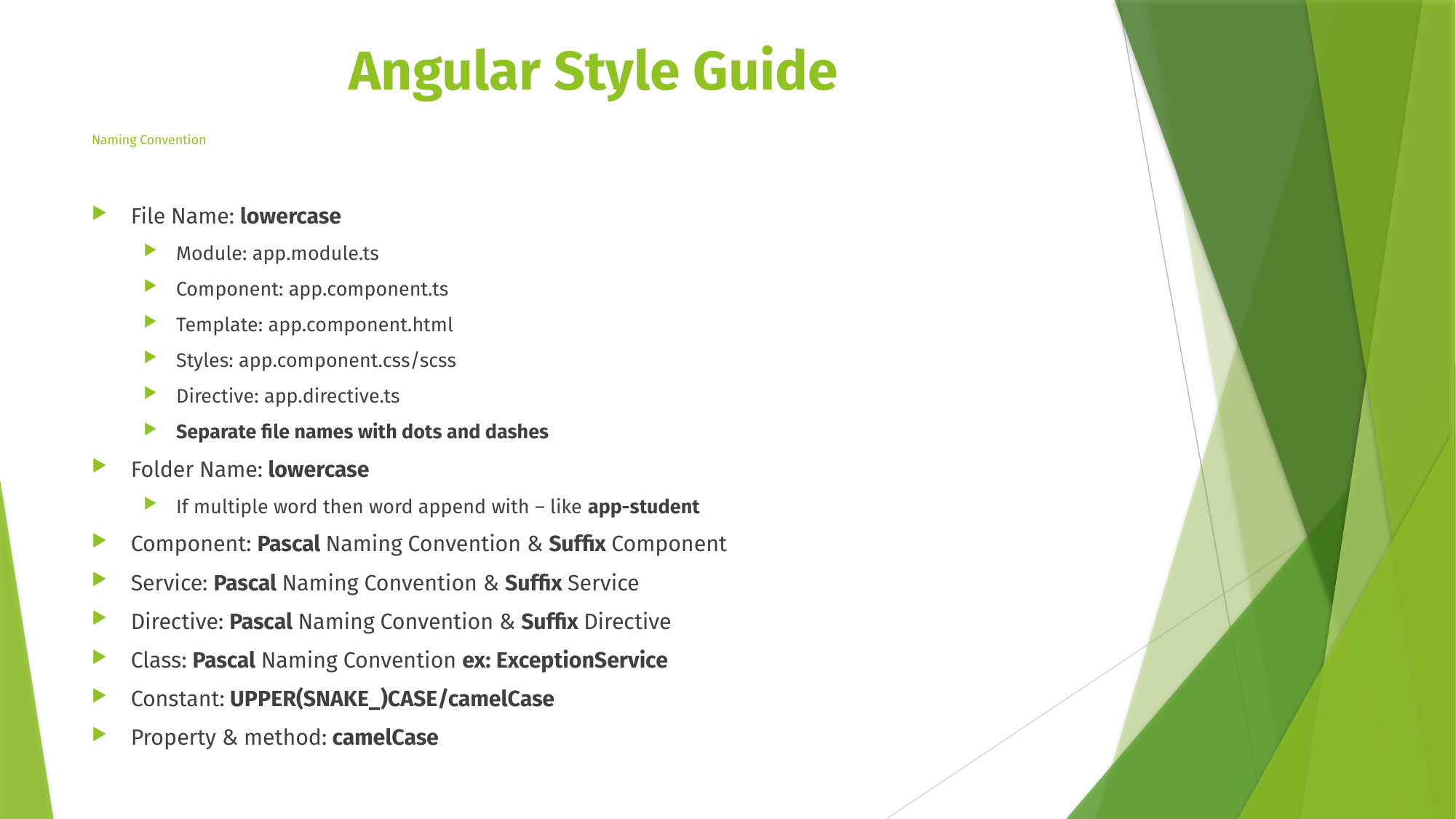

Angular Style Guide
# Naming Convention
File Name: lowercase
Module: app.module.ts
Component: app.component.ts
Template: app.component.html
Styles: app.component.css/scss
Directive: app.directive.ts
Separate file names with dots and dashes
Folder Name: lowercase
If multiple word then word append with – like app-student
Component: Pascal Naming Convention & Suffix Component
Service: Pascal Naming Convention & Suffix Service
Directive: Pascal Naming Convention & Suffix Directive
Class: Pascal Naming Convention ex: ExceptionService
Constant: UPPER(SNAKE_)CASE/camelCase
Property & method: camelCase